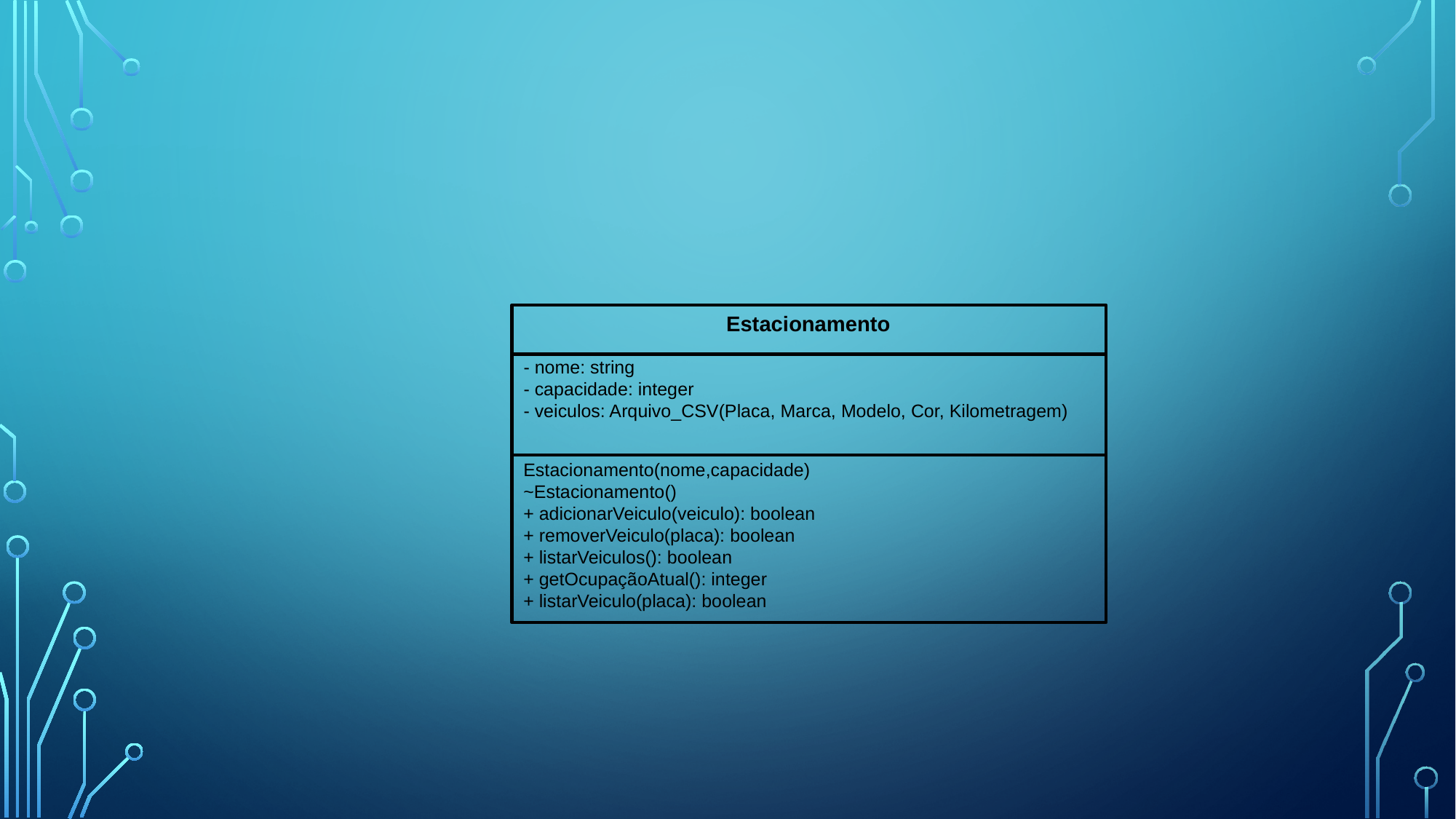

Estacionamento

- nome: string
- capacidade: integer
- veiculos: Arquivo_CSV(Placa, Marca, Modelo, Cor, Kilometragem)
Estacionamento(nome,capacidade)
~Estacionamento()
+ adicionarVeiculo(veiculo): boolean
+ removerVeiculo(placa): boolean
+ listarVeiculos(): boolean
+ getOcupaçãoAtual(): integer
+ listarVeiculo(placa): boolean